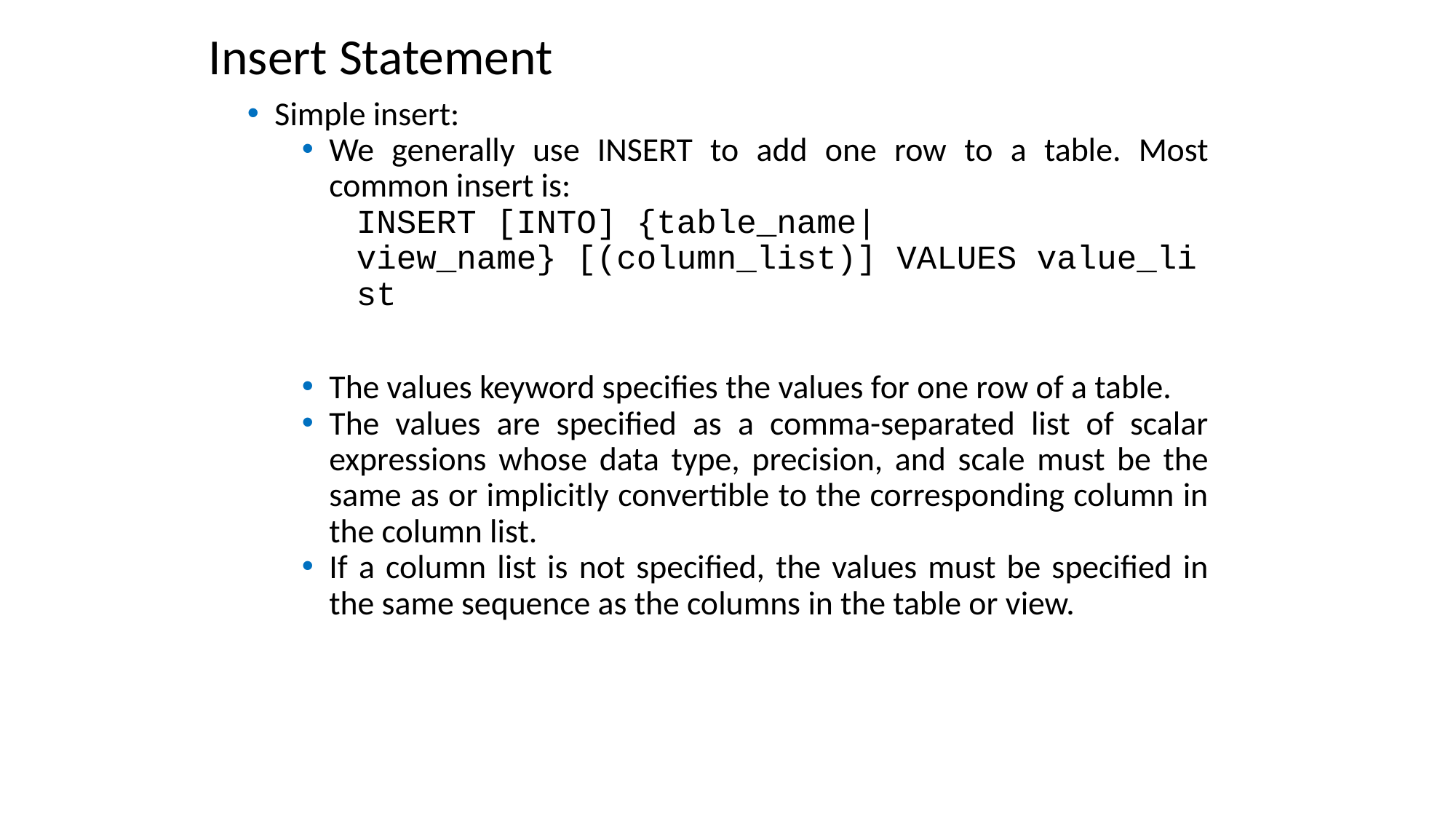

Insert Statement
Simple insert:
We generally use INSERT to add one row to a table. Most common insert is:
INSERT [INTO] {table_name|view_name} [(column_list)] VALUES value_list

The values keyword specifies the values for one row of a table.
The values are specified as a comma-separated list of scalar expressions whose data type, precision, and scale must be the same as or implicitly convertible to the corresponding column in the column list.
If a column list is not specified, the values must be specified in the same sequence as the columns in the table or view.